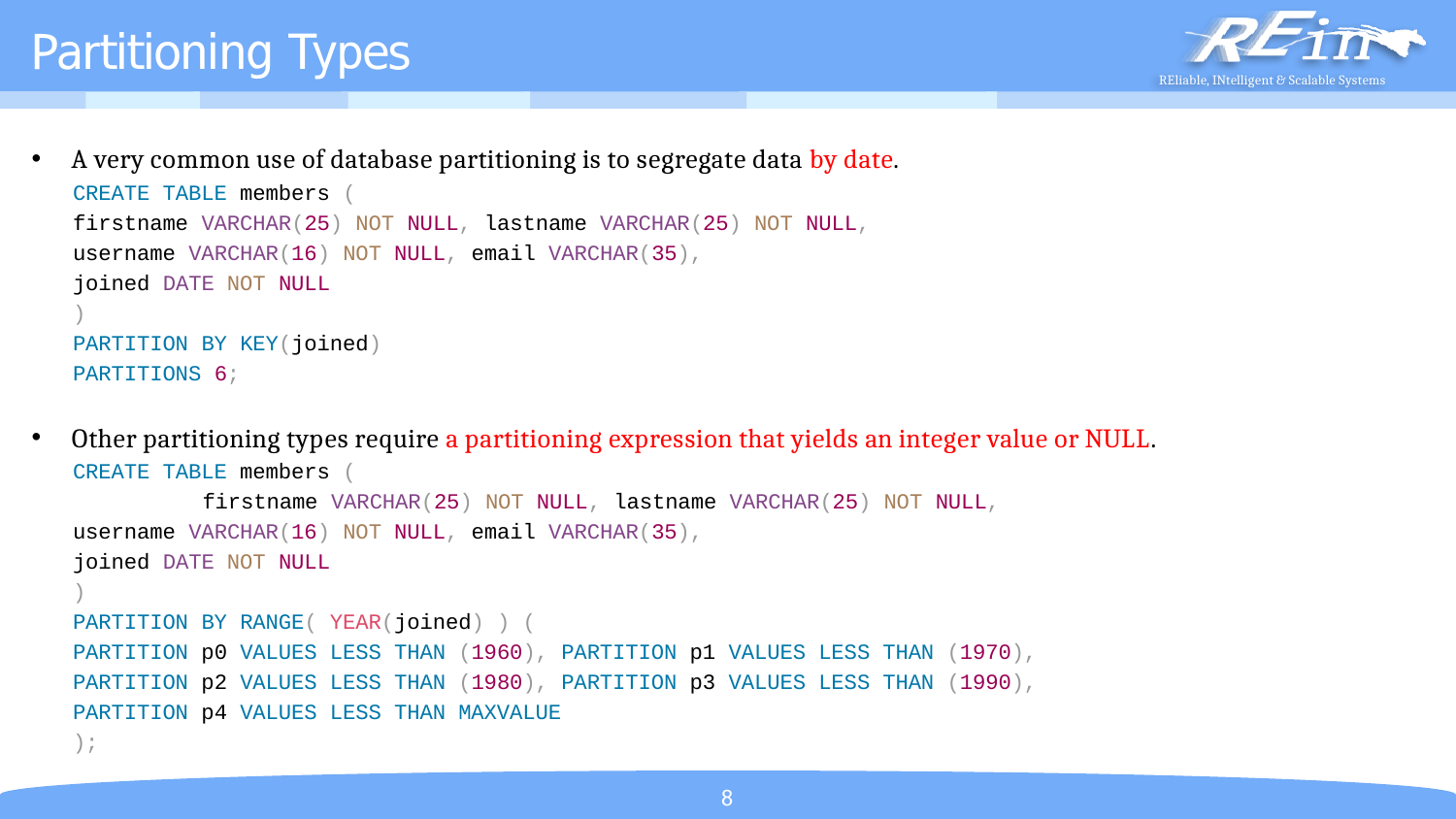

# Partitioning Types
A very common use of database partitioning is to segregate data by date.
CREATE TABLE members (
	firstname VARCHAR(25) NOT NULL, lastname VARCHAR(25) NOT NULL,
	username VARCHAR(16) NOT NULL, email VARCHAR(35),
	joined DATE NOT NULL
)
PARTITION BY KEY(joined)
PARTITIONS 6;

Other partitioning types require a partitioning expression that yields an integer value or NULL.
CREATE TABLE members (
 	firstname VARCHAR(25) NOT NULL, lastname VARCHAR(25) NOT NULL,
	username VARCHAR(16) NOT NULL, email VARCHAR(35),
	joined DATE NOT NULL
)
PARTITION BY RANGE( YEAR(joined) ) (
	PARTITION p0 VALUES LESS THAN (1960), PARTITION p1 VALUES LESS THAN (1970),
	PARTITION p2 VALUES LESS THAN (1980), PARTITION p3 VALUES LESS THAN (1990),
	PARTITION p4 VALUES LESS THAN MAXVALUE
);

8